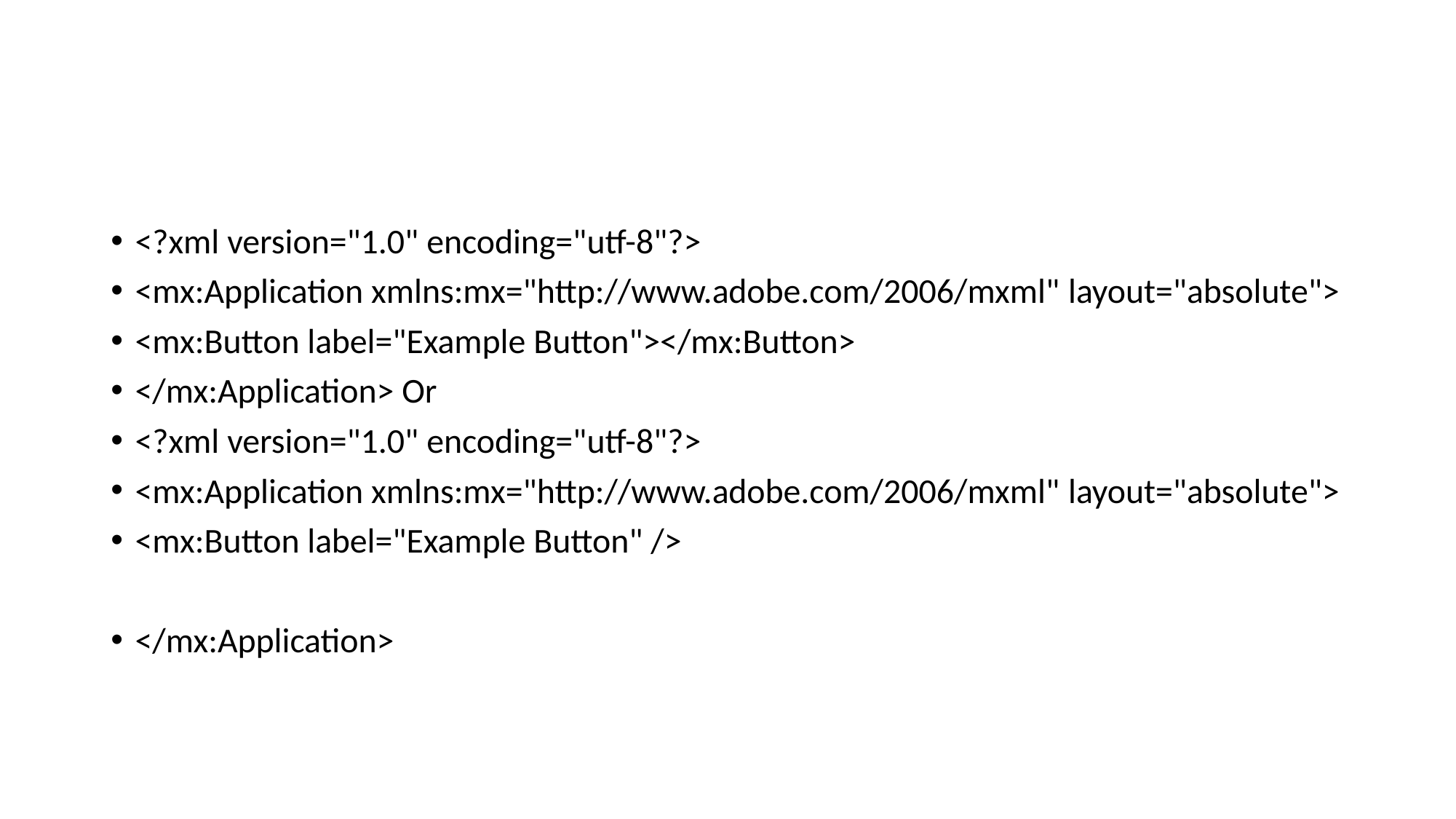

#
<?xml version="1.0" encoding="utf-8"?>
<mx:Application xmlns:mx="http://www.adobe.com/2006/mxml" layout="absolute">
<mx:Button label="Example Button"></mx:Button>
</mx:Application> Or
<?xml version="1.0" encoding="utf-8"?>
<mx:Application xmlns:mx="http://www.adobe.com/2006/mxml" layout="absolute">
<mx:Button label="Example Button" />

</mx:Application>